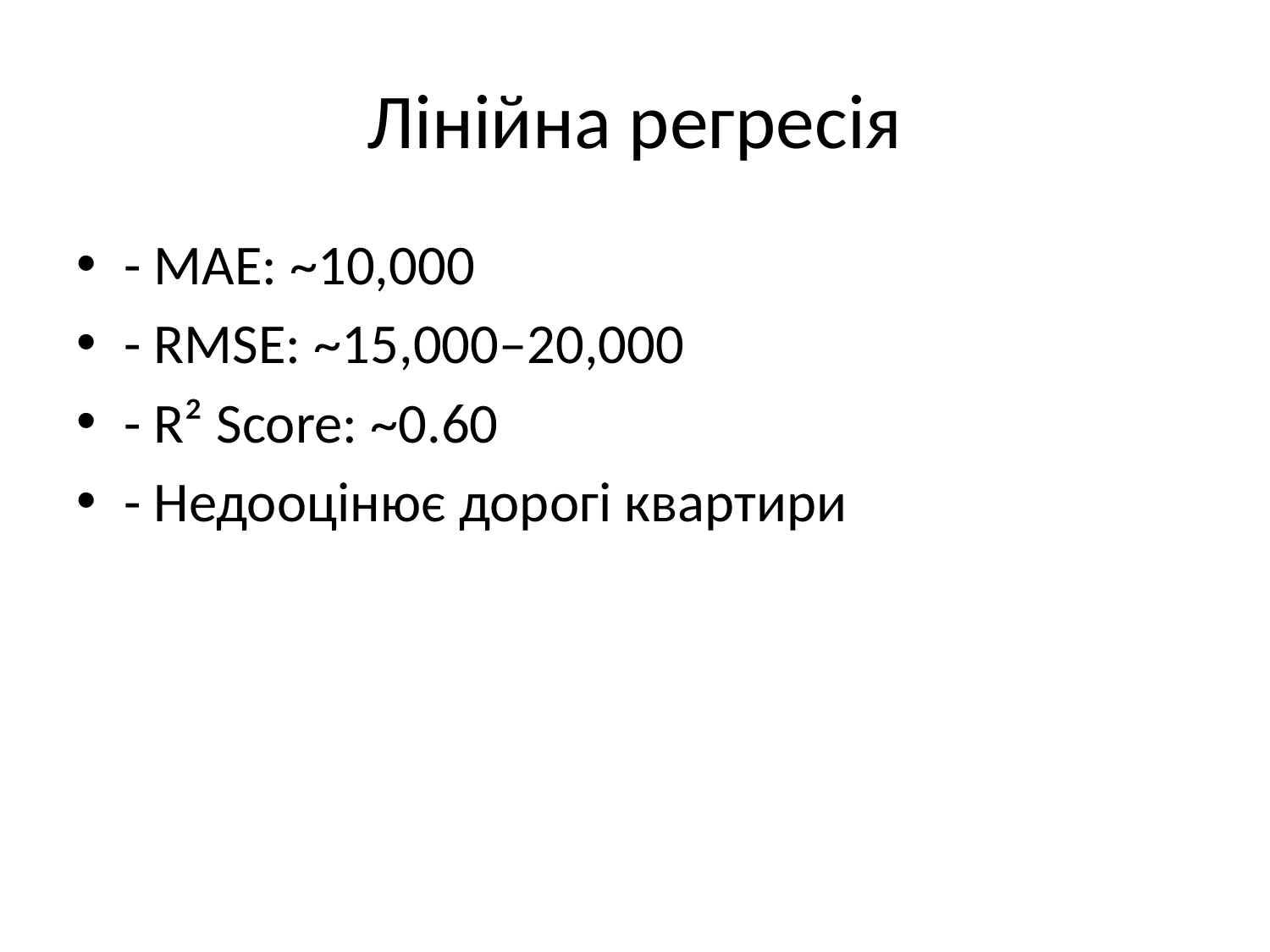

# Лінійна регресія
- MAE: ~10,000
- RMSE: ~15,000–20,000
- R² Score: ~0.60
- Недооцінює дорогі квартири